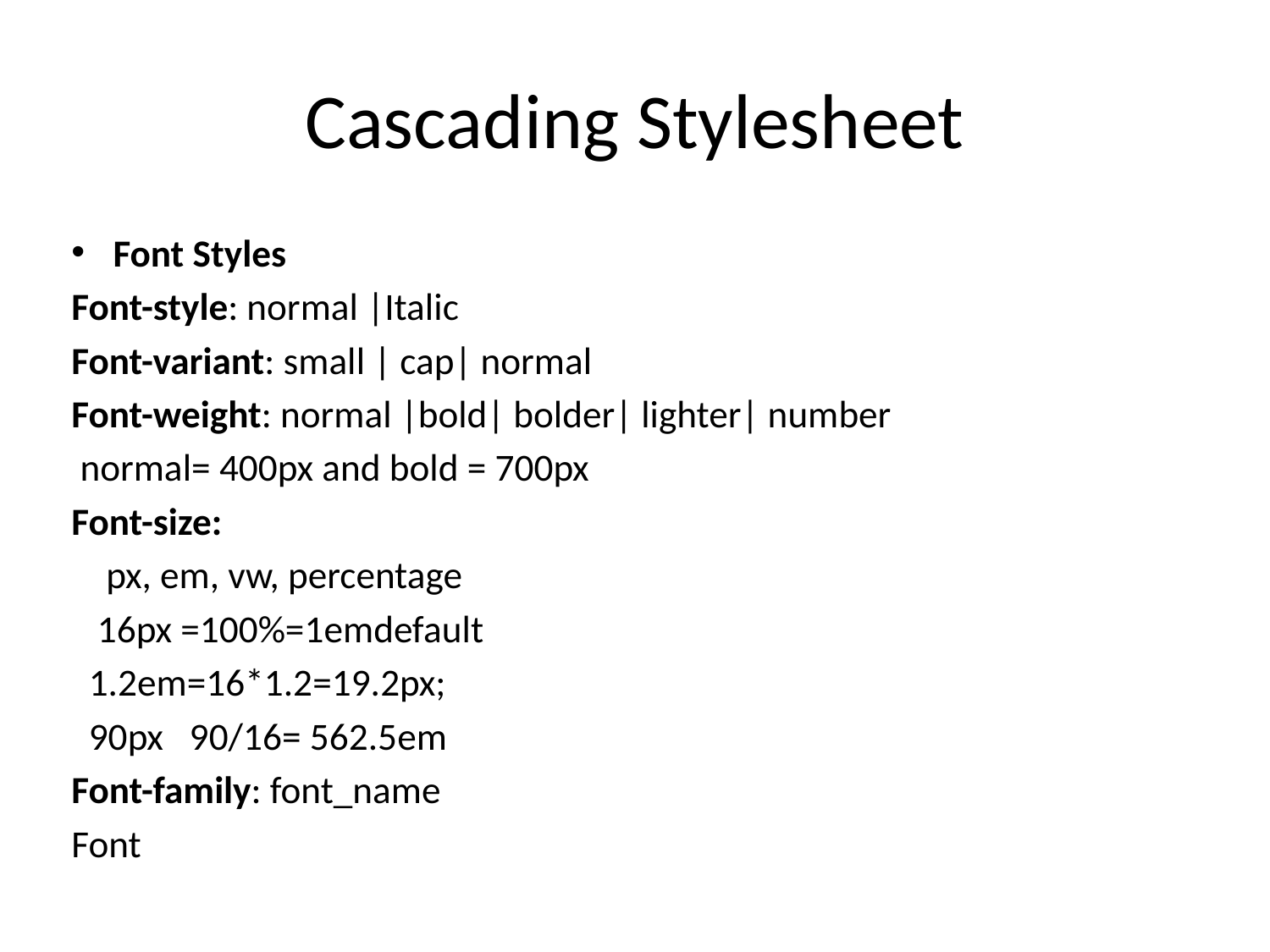

# Cascading Stylesheet
Font Styles
Font-style: normal |Italic
Font-variant: small | cap| normal
Font-weight: normal |bold| bolder| lighter| number
 normal= 400px and bold = 700px
Font-size:
    px, em, vw, percentage
   16px =100%=1emdefault
  1.2em=16*1.2=19.2px;
  90px   90/16= 562.5em
Font-family: font_name
Font